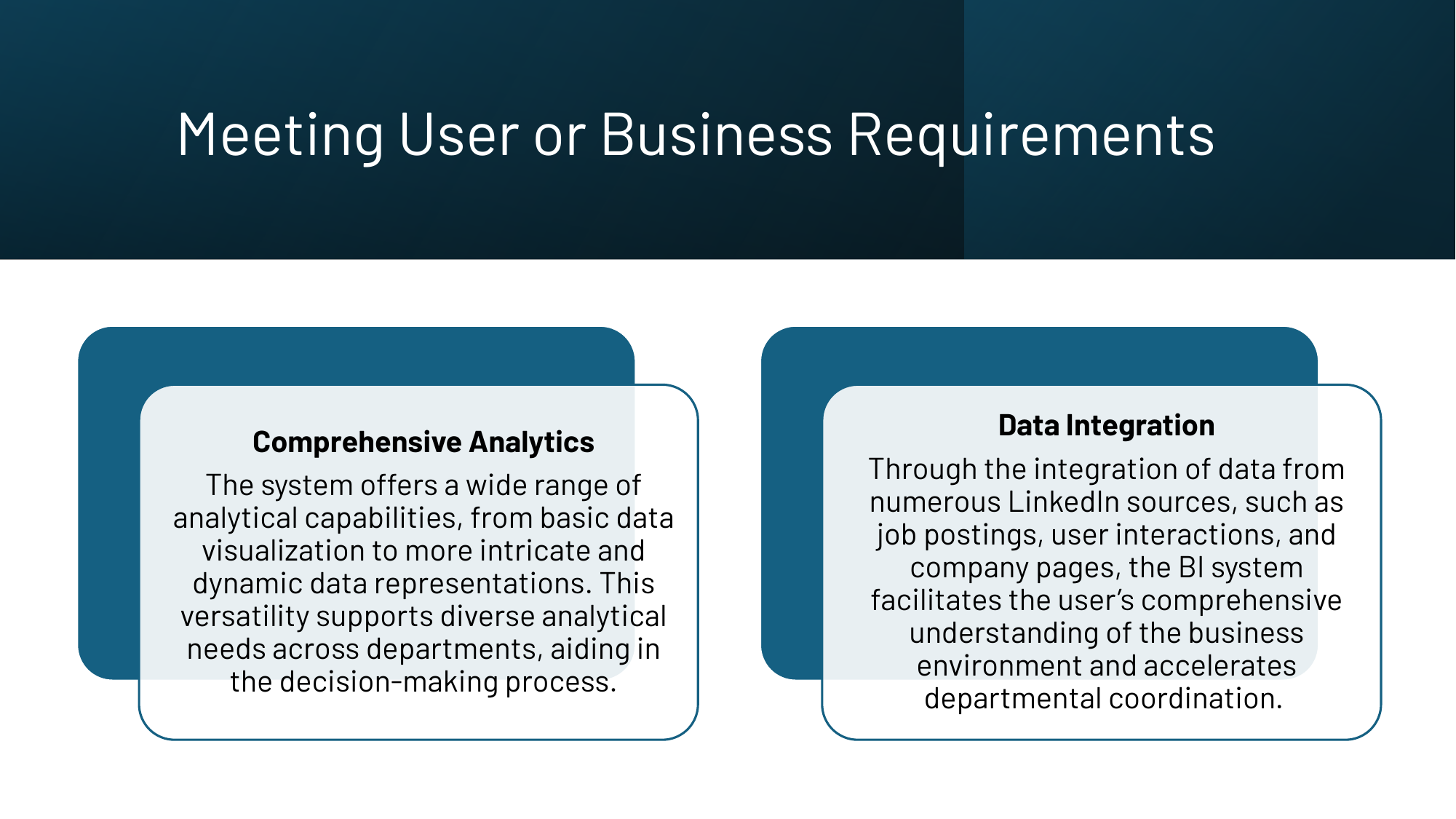

# Meeting User or Business Requirements
Comprehensive Analytics
The system offers a wide range of analytical capabilities, from basic data visualization to more intricate and dynamic data representations. This versatility supports diverse analytical needs across departments, aiding in the decision-making process.
Data Integration
Through the integration of data from numerous LinkedIn sources, such as job postings, user interactions, and company pages, the BI system facilitates the user’s comprehensive understanding of the business environment and accelerates departmental coordination.